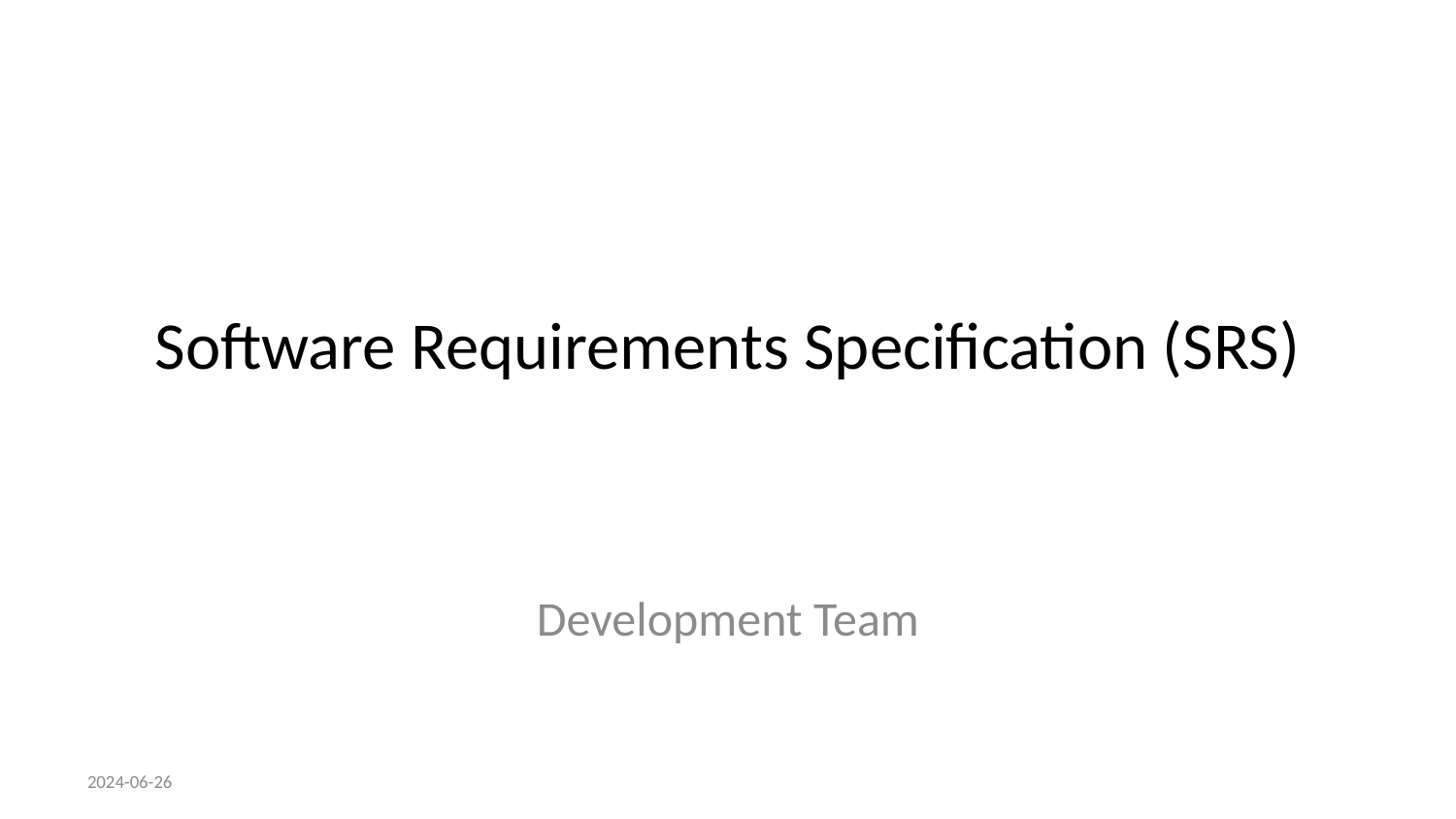

# Software Requirements Specification (SRS)
Development Team
2024-06-26